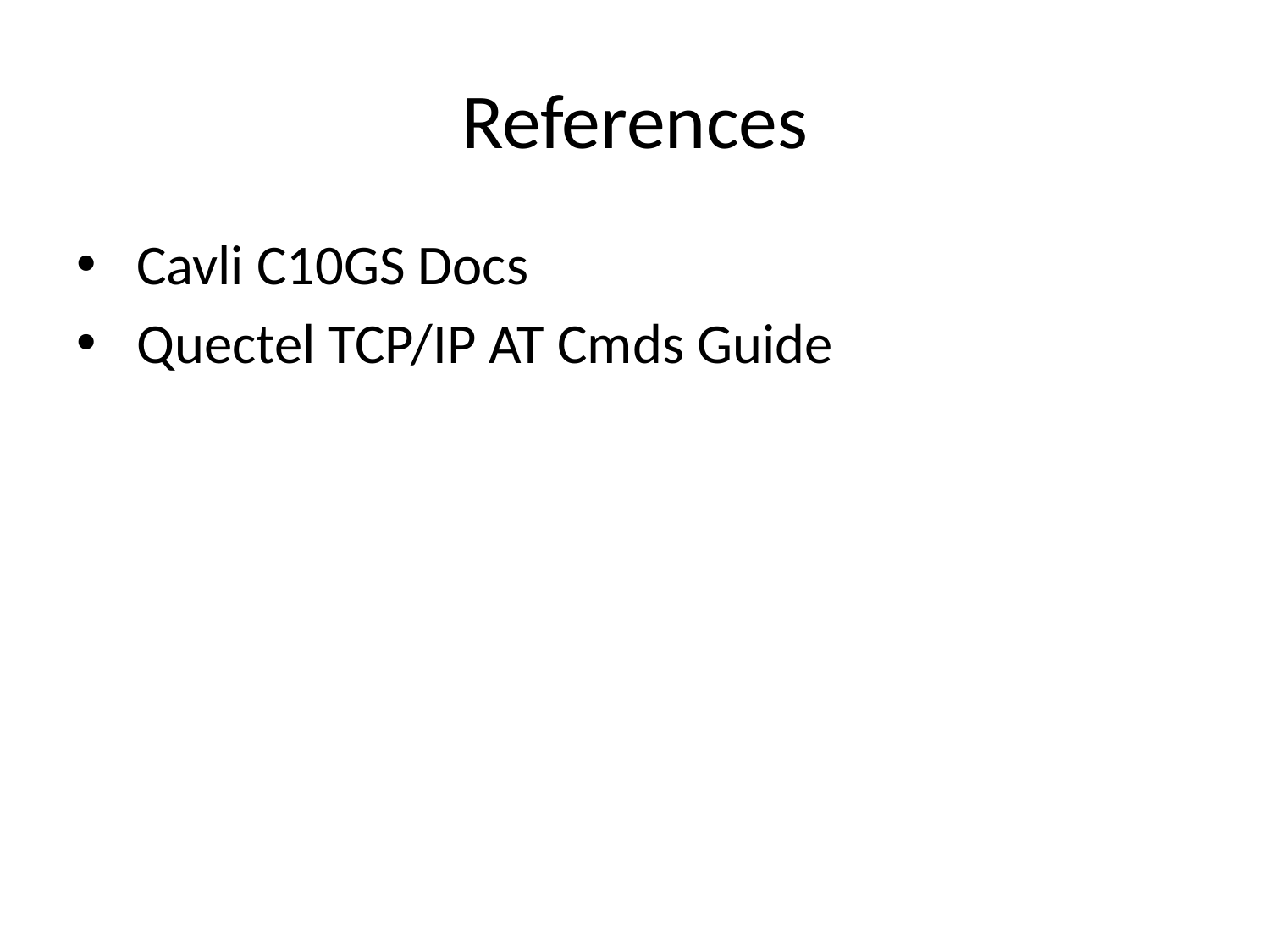

# References
 Cavli C10GS Docs
 Quectel TCP/IP AT Cmds Guide